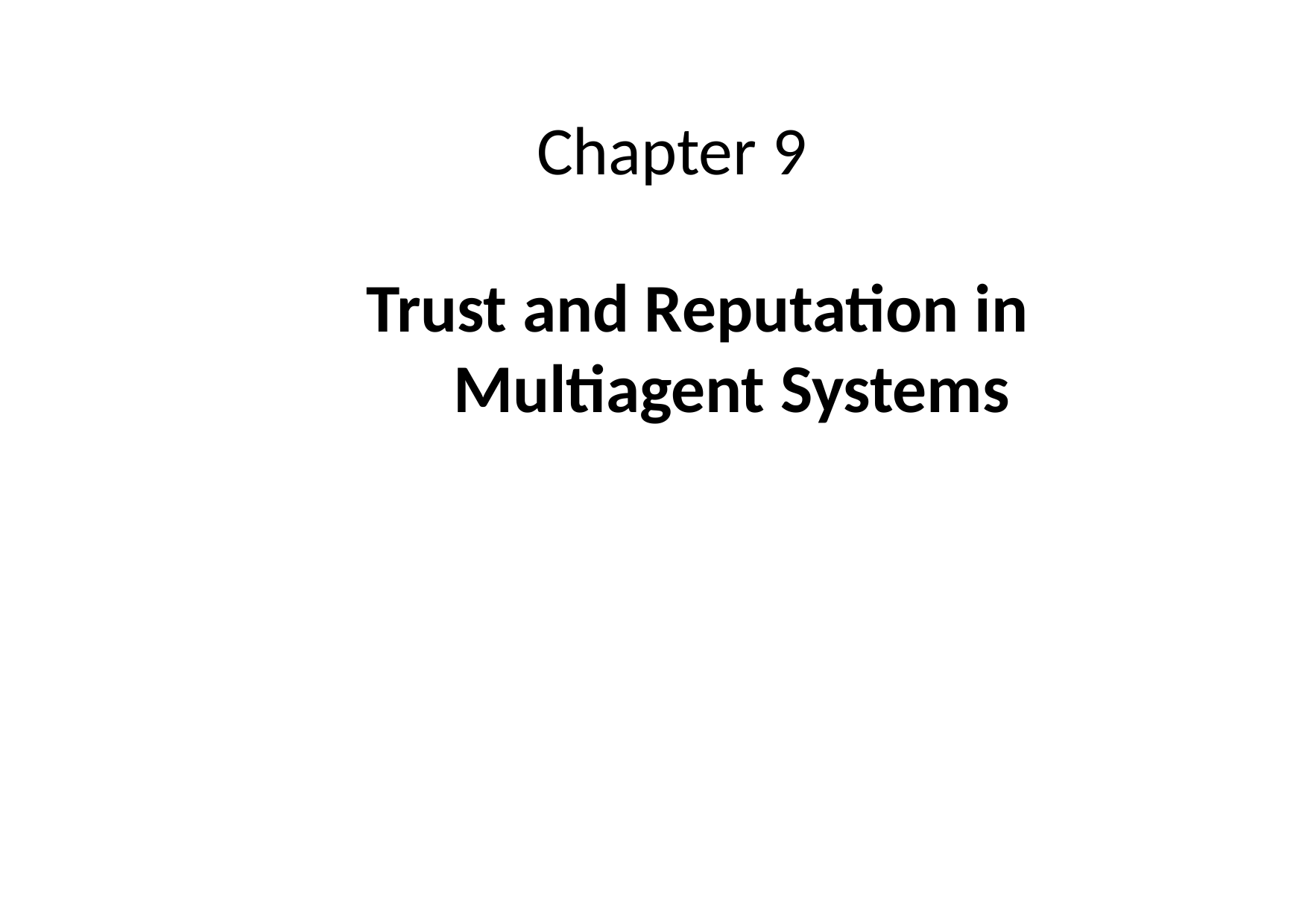

# Chapter 9
Trust and Reputation in  Multiagent Systems